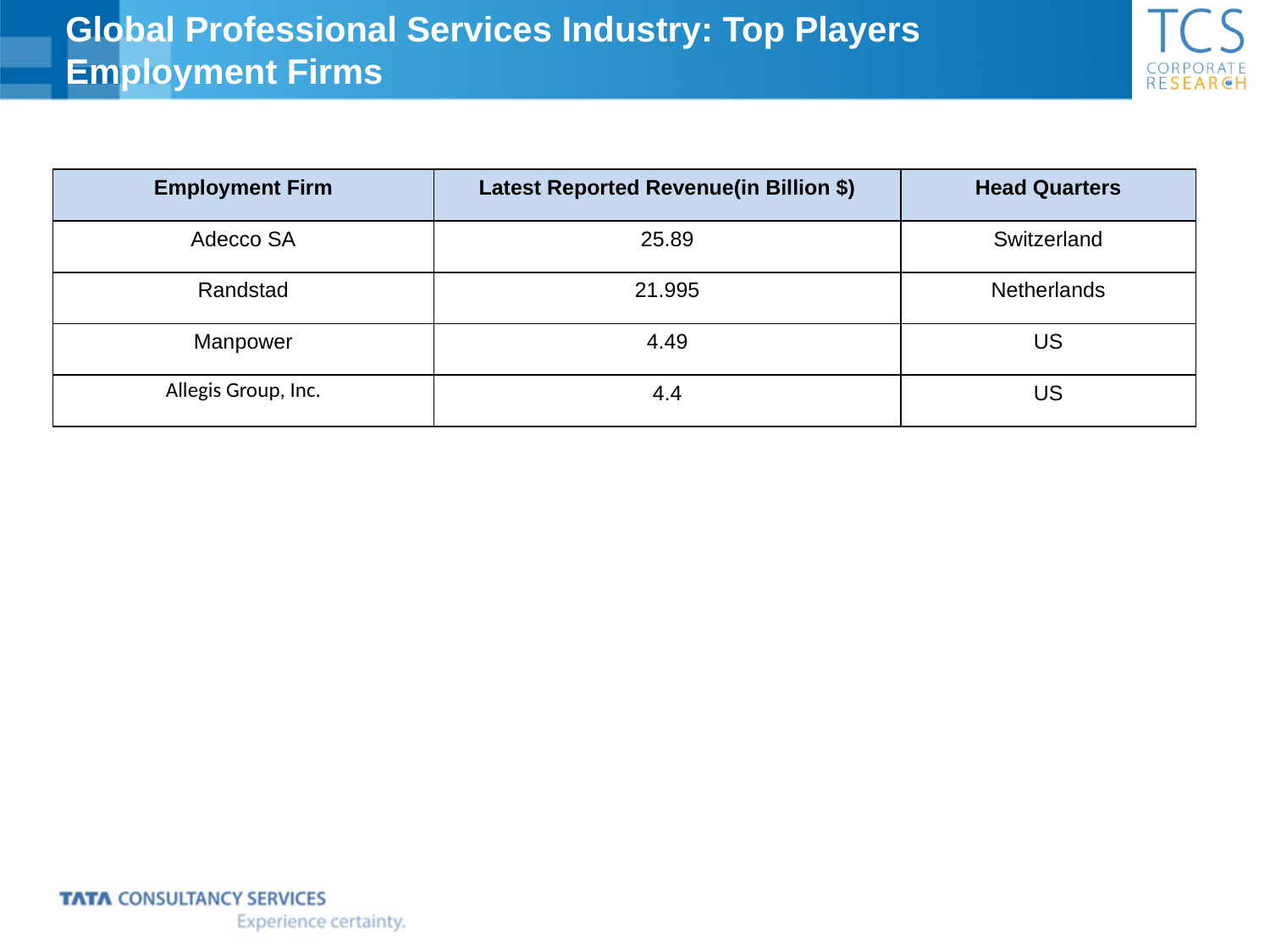

Global Professional Services Industry: Top Players
Employment Firms
| Employment Firm | Latest Reported Revenue(in Billion $) | Head Quarters |
| --- | --- | --- |
| Adecco SA | 25.89 | Switzerland |
| Randstad | 21.995 | Netherlands |
| Manpower | 4.49 | US |
| Allegis Group, Inc. | 4.4 | US |